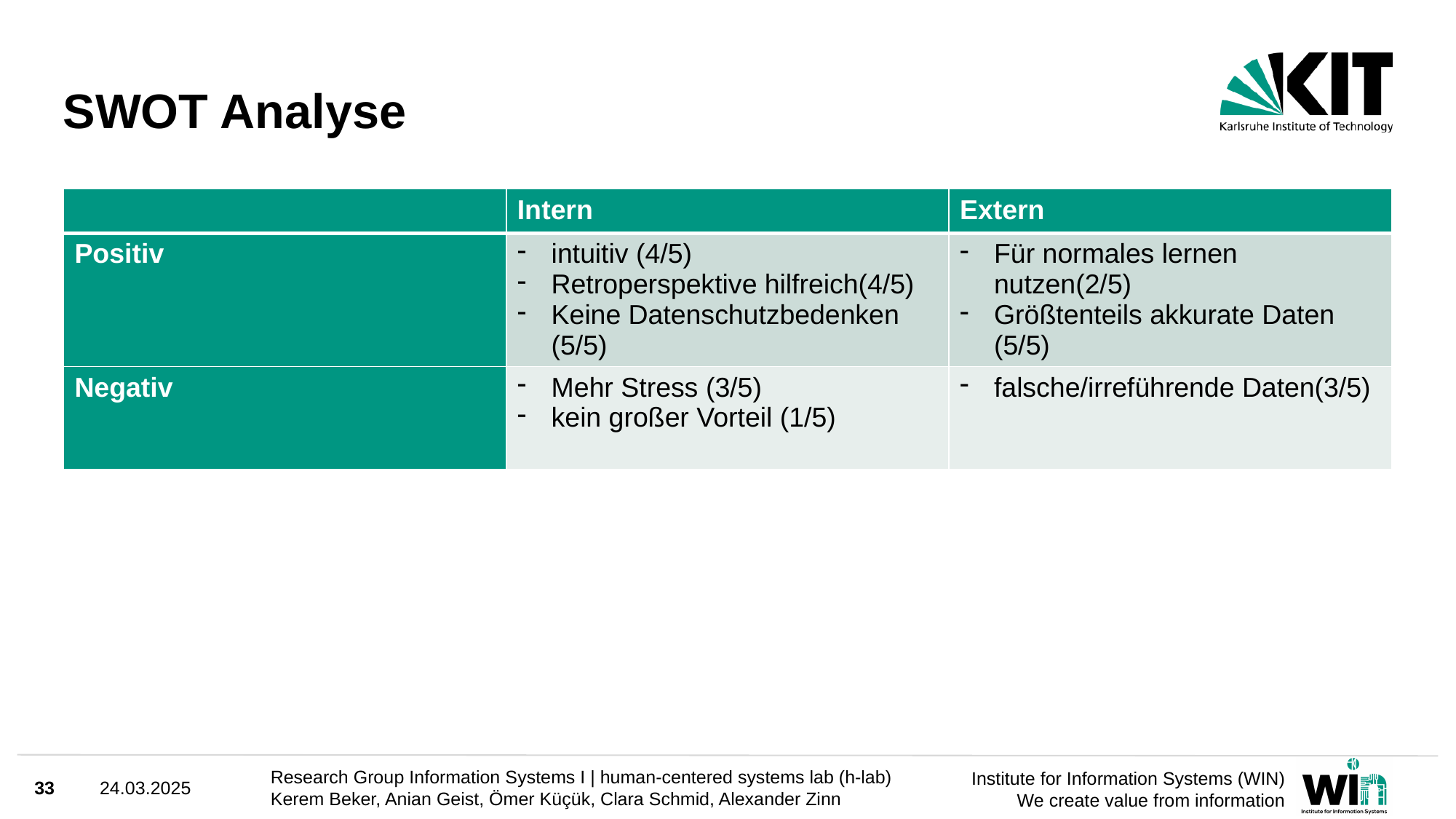

# SWOT Analyse
|  | Intern | Extern |
| --- | --- | --- |
| Positiv | intuitiv (4/5) Retroperspektive hilfreich(4/5) Keine Datenschutzbedenken (5/5) | Für normales lernen nutzen(2/5) Größtenteils akkurate Daten (5/5) |
| Negativ | Mehr Stress (3/5) kein großer Vorteil (1/5) | falsche/irreführende Daten(3/5) |
33
24.03.2025